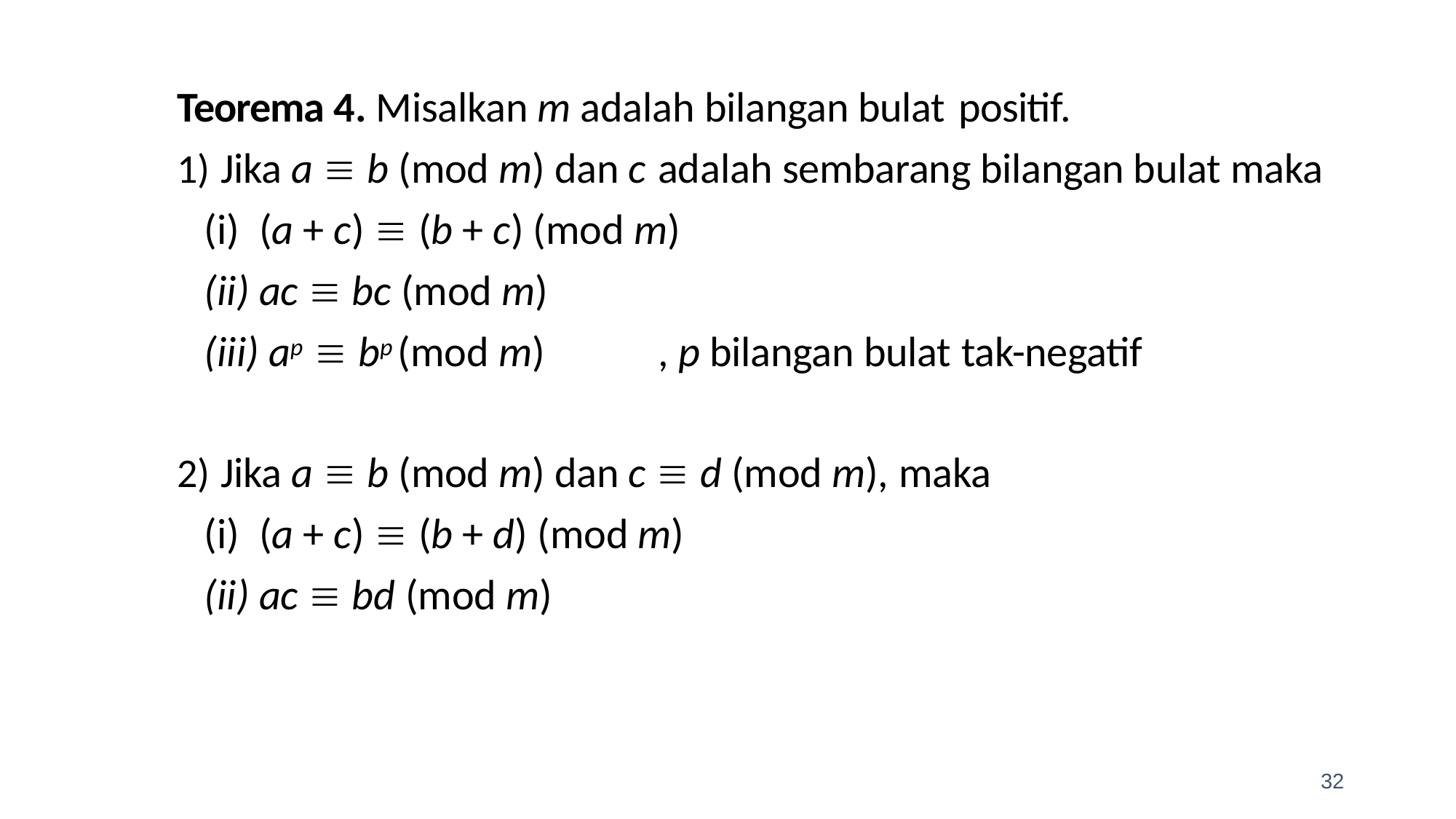

Teorema 4. Misalkan m adalah bilangan bulat positif.
 Jika a ≡ b (mod m) dan c adalah sembarang bilangan bulat maka
(a + c) ≡ (b + c) (mod m)
ac ≡ bc (mod m)
ap  ≡ bp (mod m)	, p bilangan bulat tak-negatif

Jika a ≡ b (mod m) dan c ≡ d (mod m), maka
(a + c) ≡ (b + d) (mod m)
ac ≡ bd (mod m)
32